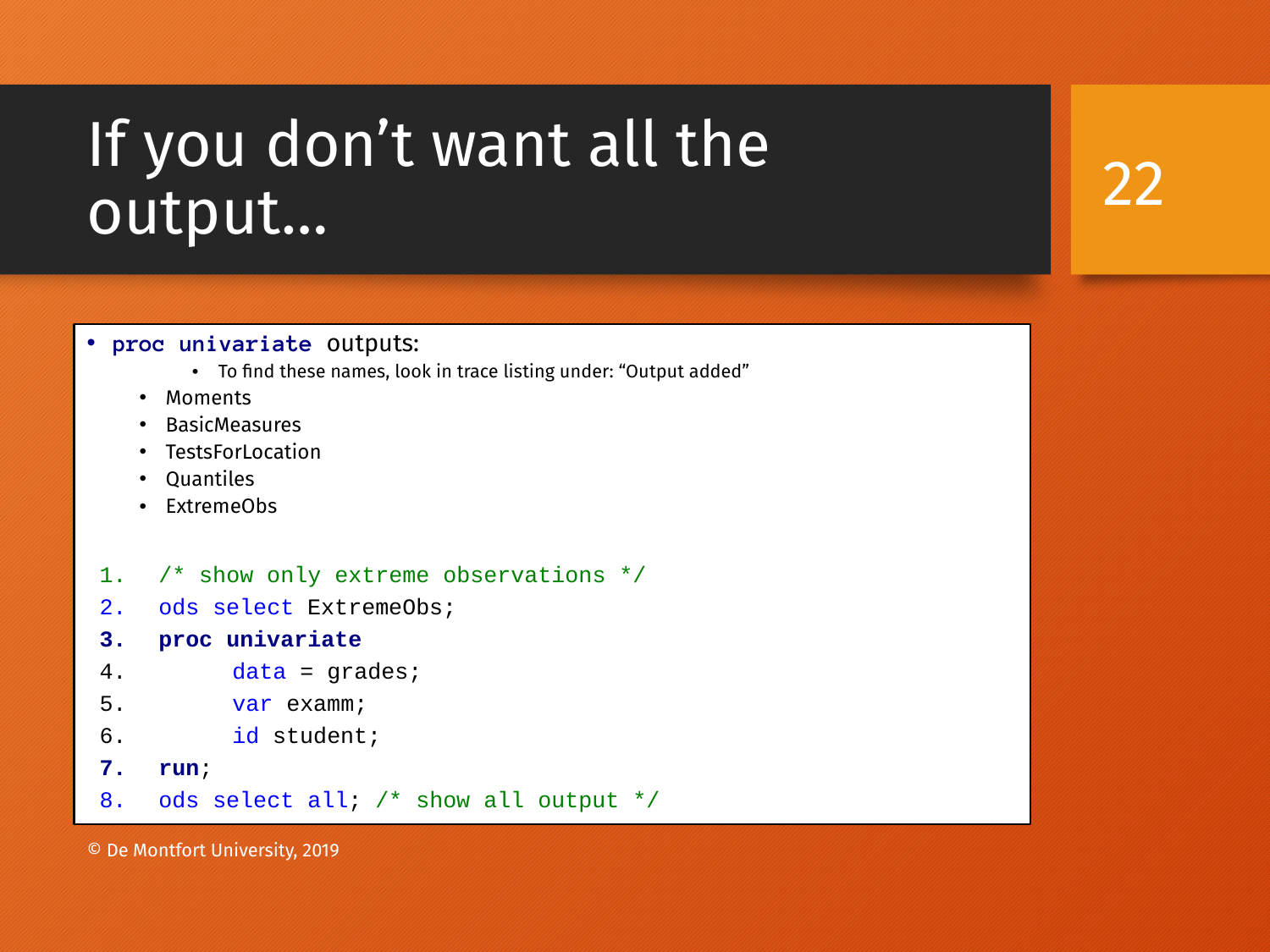

# If you don’t want all the output…
22
proc univariate outputs:
To find these names, look in trace listing under: “Output added”
Moments
BasicMeasures
TestsForLocation
Quantiles
ExtremeObs

/* show only extreme observations */
ods select ExtremeObs;
proc univariate
	data = grades;
	var examm;
	id student;
run;
ods select all; /* show all output */

© De Montfort University, 2019